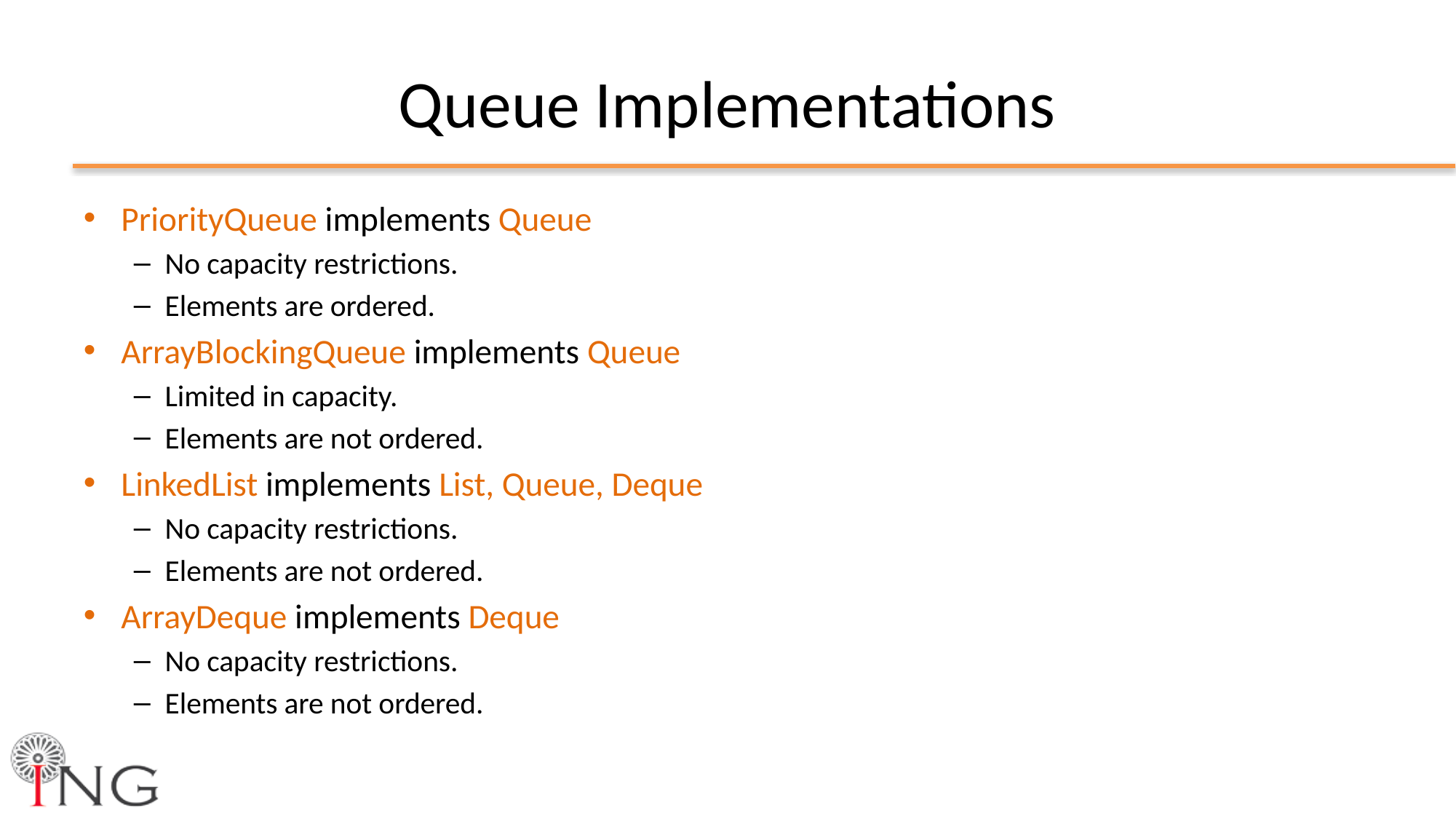

# Queue Implementations
PriorityQueue implements Queue
No capacity restrictions.
Elements are ordered.
ArrayBlockingQueue implements Queue
Limited in capacity.
Elements are not ordered.
LinkedList implements List, Queue, Deque
No capacity restrictions.
Elements are not ordered.
ArrayDeque implements Deque
No capacity restrictions.
Elements are not ordered.